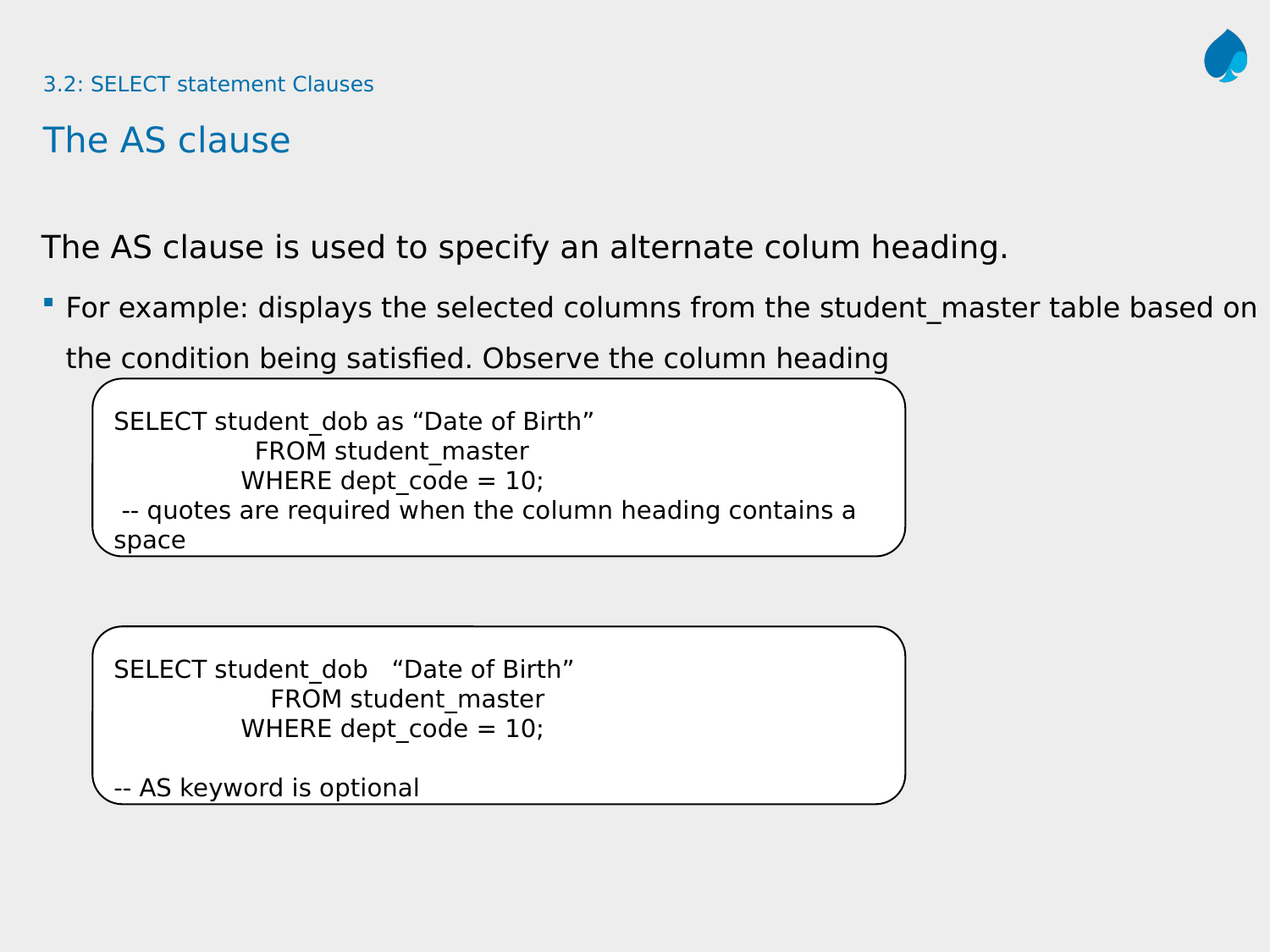

# 3.2: SELECT statement Clauses The AS clause
The AS clause is used to specify an alternate colum heading.
For example: displays the selected columns from the student_master table based on the condition being satisfied. Observe the column heading

SELECT student_dob as “Date of Birth”
                  FROM student_master
	WHERE dept_code = 10;
 -- quotes are required when the column heading contains a space

SELECT student_dob   “Date of Birth”
                    FROM student_master
	WHERE dept_code = 10;

-- AS keyword is optional